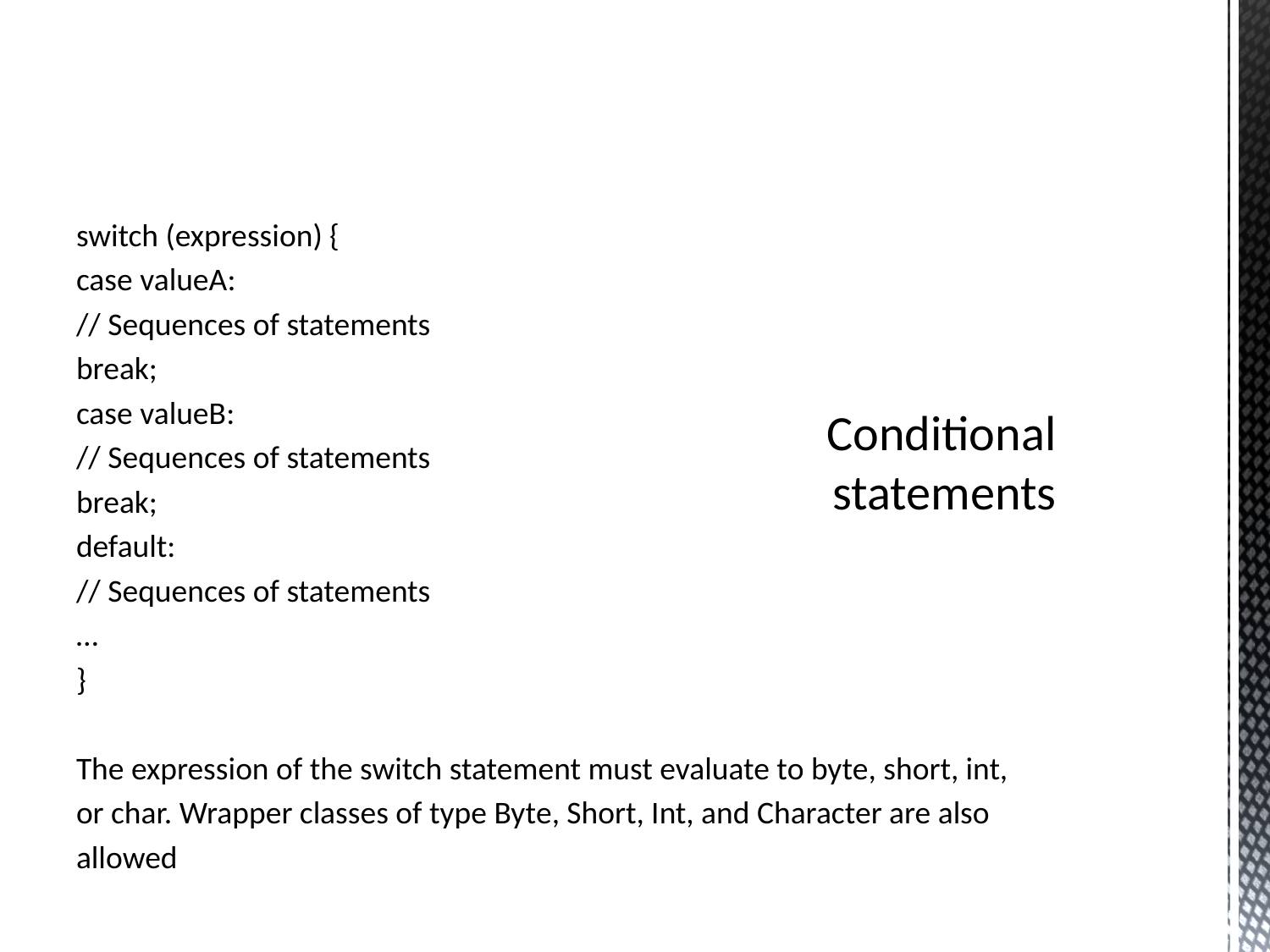

# Conditional statements
switch (expression) {
case valueA:
// Sequences of statements
break;
case valueB:
// Sequences of statements
break;
default:
// Sequences of statements
…
}

The expression of the switch statement must evaluate to byte, short, int,
or char. Wrapper classes of type Byte, Short, Int, and Character are also
allowed